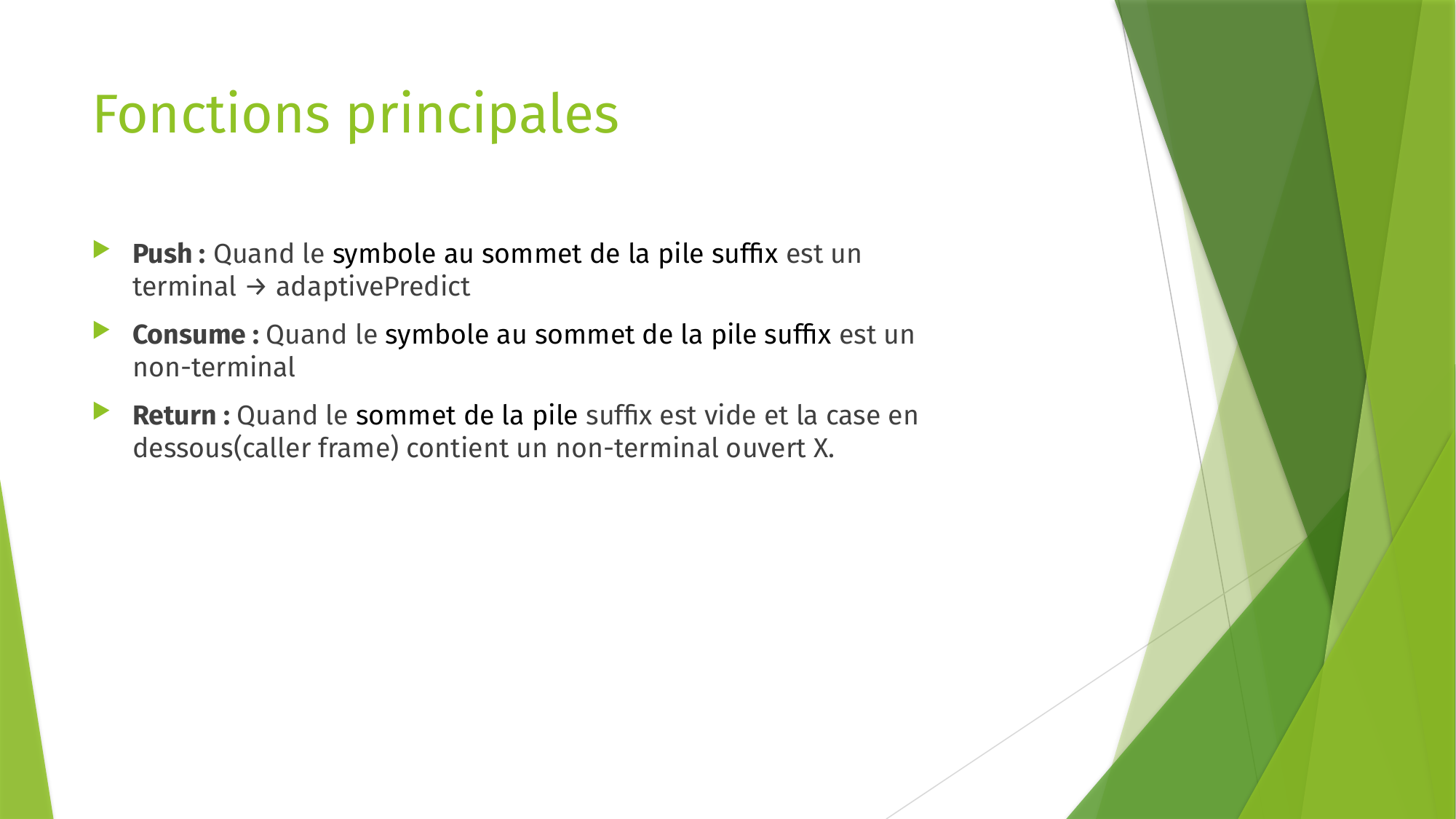

# Fonctions principales
Push : Quand le symbole au sommet de la pile suffix est un terminal → adaptivePredict
Consume : Quand le symbole au sommet de la pile suffix est un non-terminal
Return : Quand le sommet de la pile suffix est vide et la case en dessous(caller frame) contient un non-terminal ouvert X.